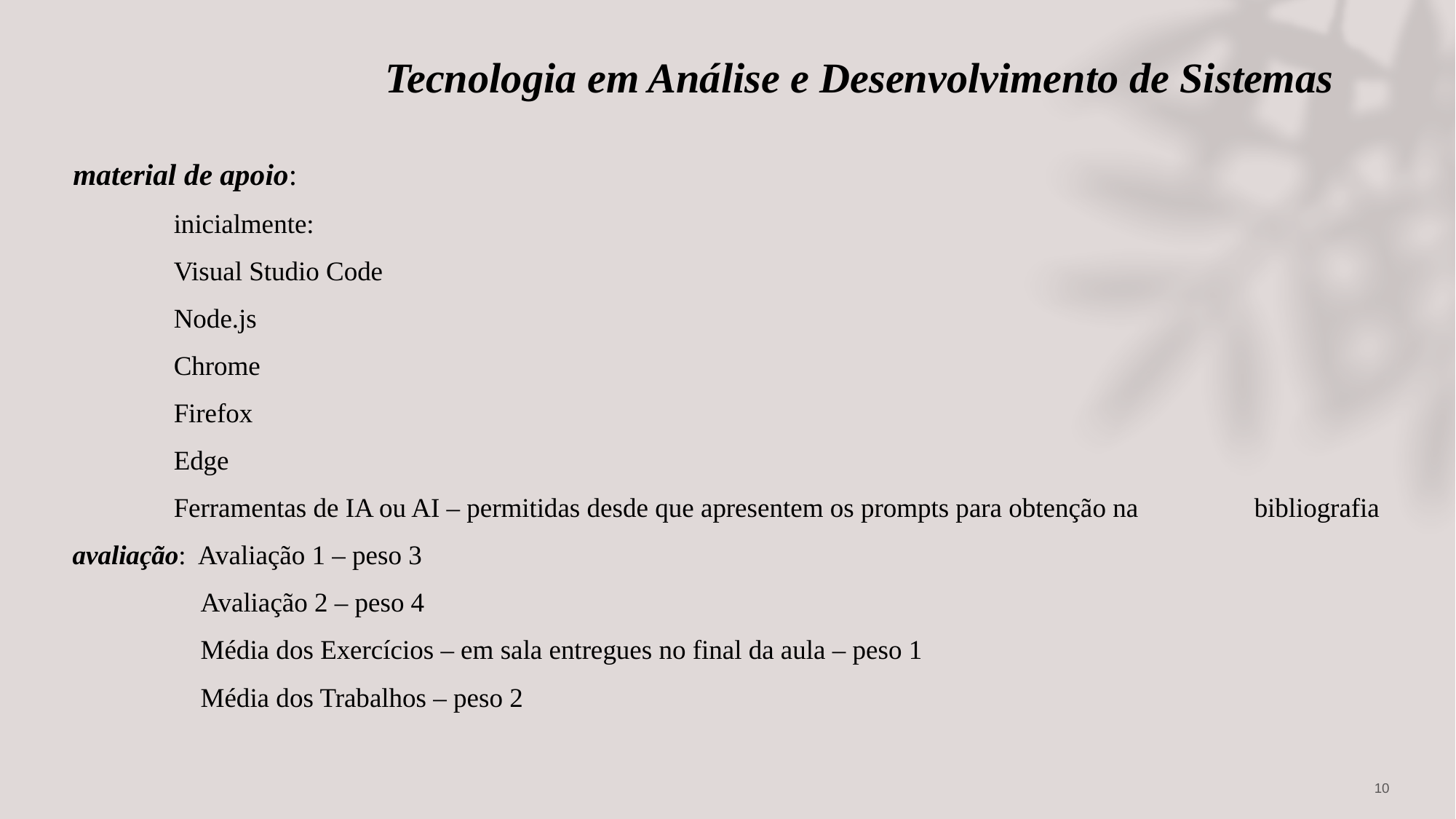

# Tecnologia em Análise e Desenvolvimento de Sistemas
 material de apoio:
	inicialmente:
		Visual Studio Code
		Node.js
		Chrome
		Firefox
		Edge
		Ferramentas de IA ou AI – permitidas desde que apresentem os prompts para obtenção na 		bibliografia
 avaliação:  Avaliação 1 – peso 3
	    Avaliação 2 – peso 4
	    Média dos Exercícios – em sala entregues no final da aula – peso 1
	    Média dos Trabalhos – peso 2
10